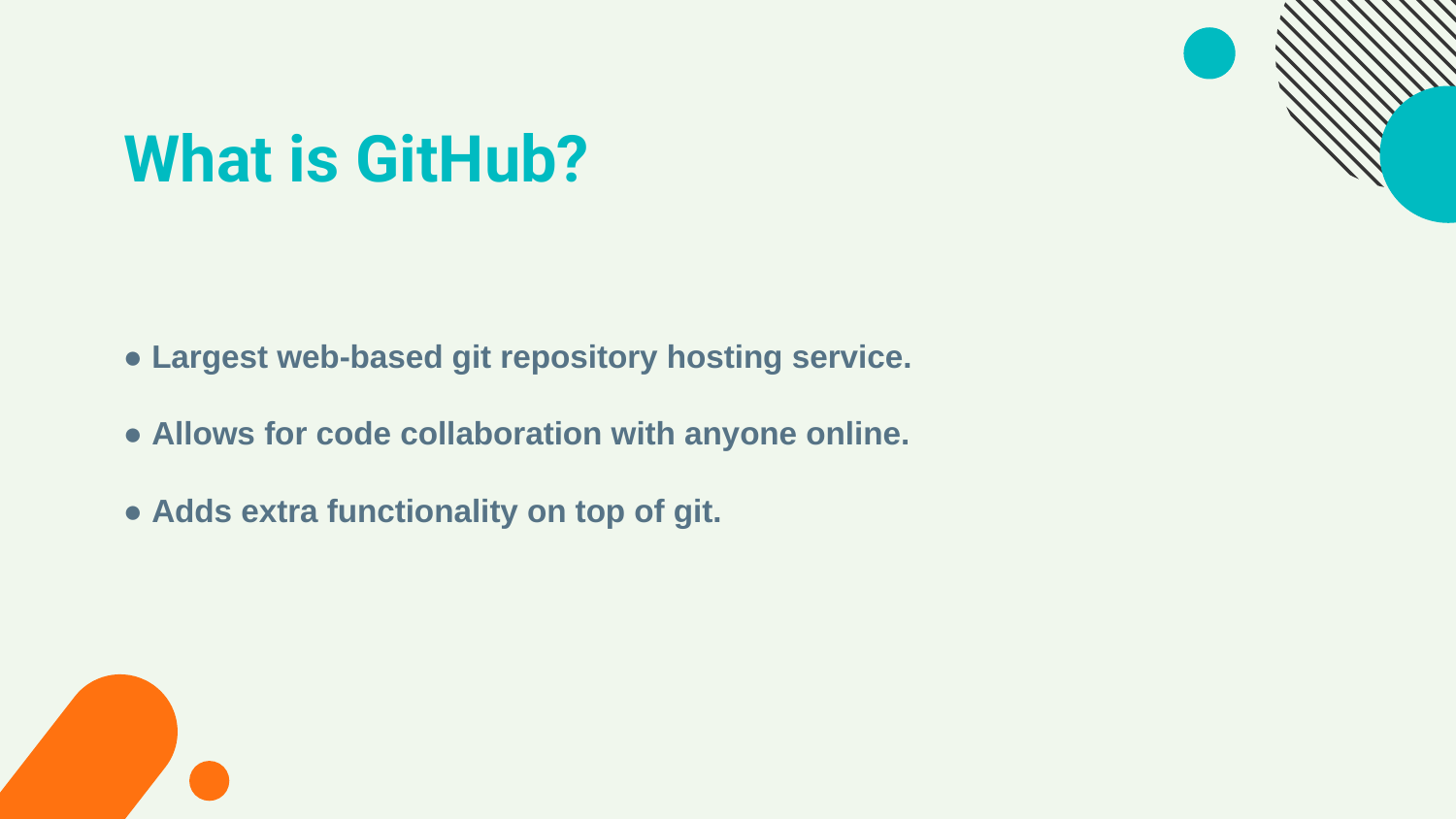

# What is GitHub?
● Largest web-based git repository hosting service.
● Allows for code collaboration with anyone online.
● Adds extra functionality on top of git.